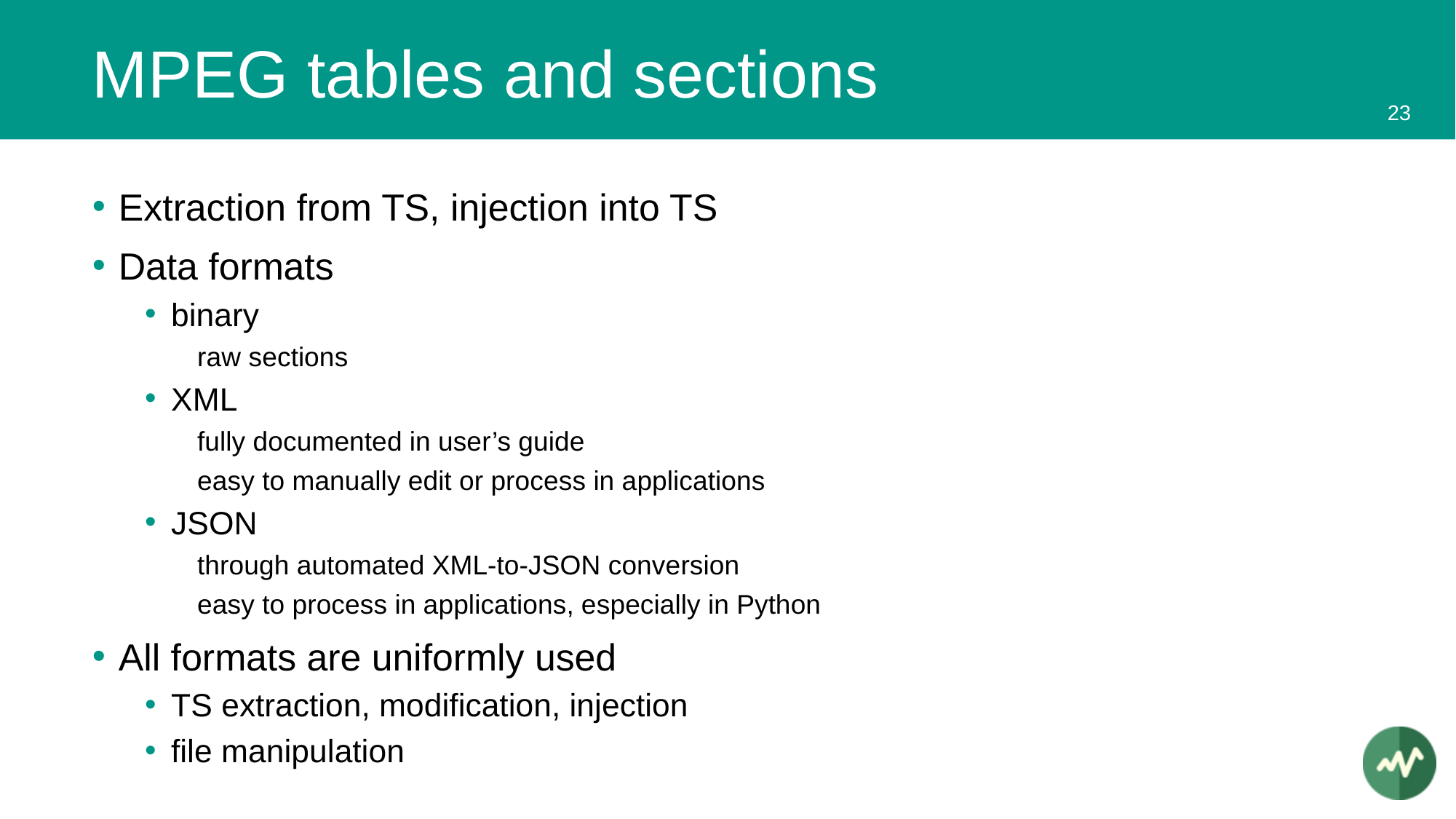

# MPEG tables and sections
Extraction from TS, injection into TS
Data formats
binary
raw sections
XML
fully documented in user’s guide
easy to manually edit or process in applications
JSON
through automated XML-to-JSON conversion
easy to process in applications, especially in Python
All formats are uniformly used
TS extraction, modification, injection
file manipulation